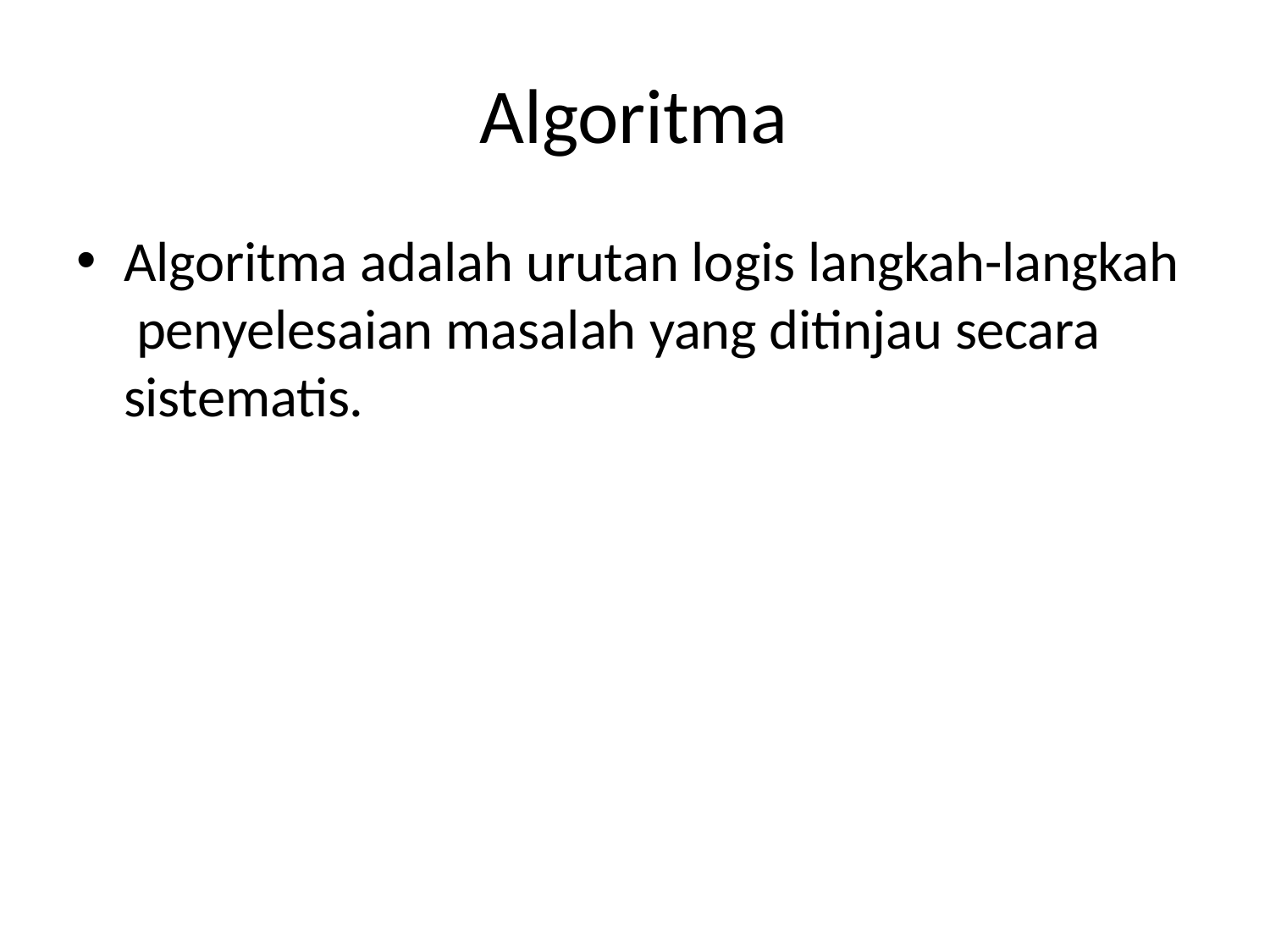

# Algoritma
Algoritma adalah urutan logis langkah-langkah  penyelesaian masalah yang ditinjau secara  sistematis.